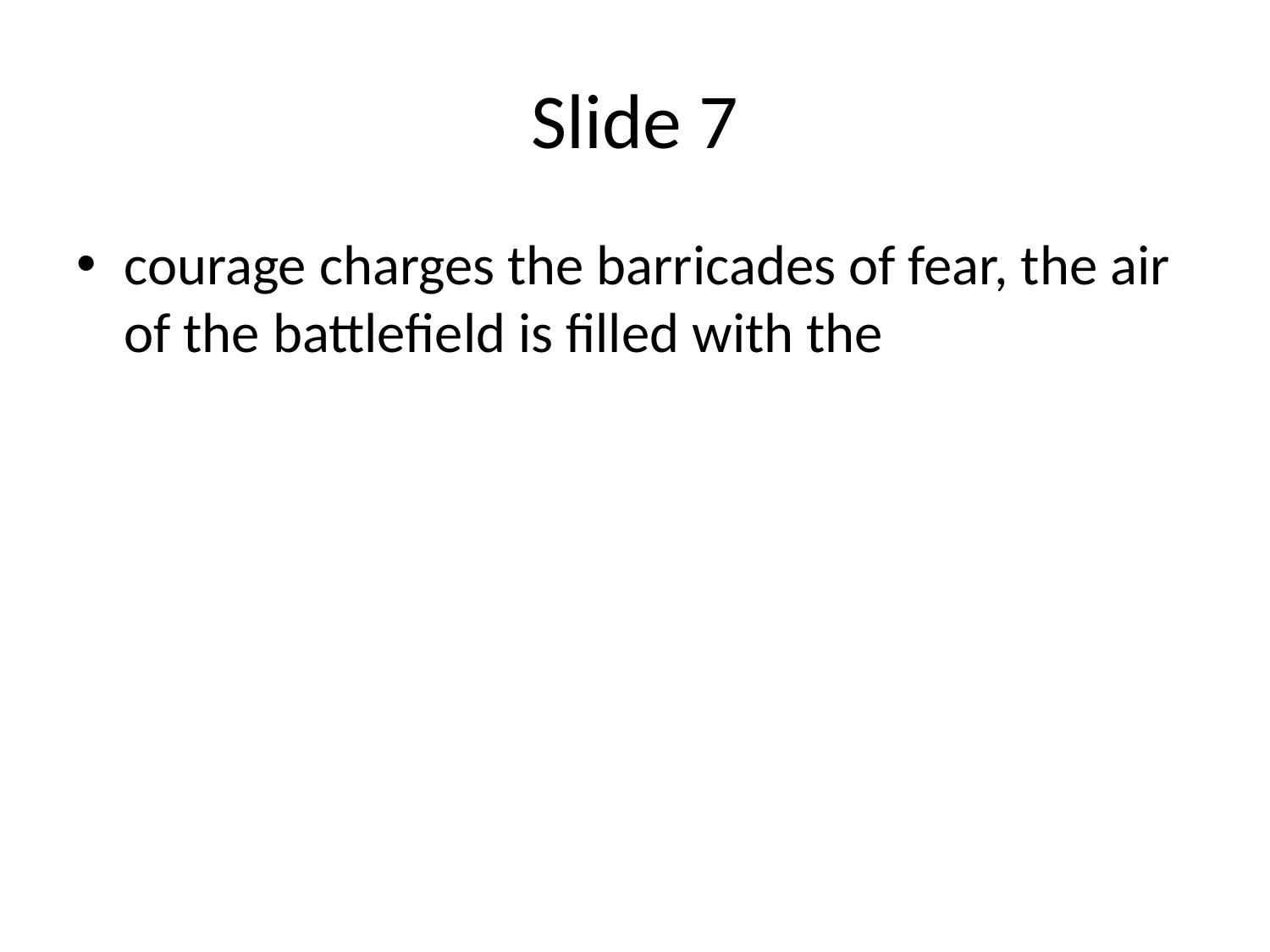

# Slide 7
courage charges the barricades of fear, the air of the battlefield is filled with the